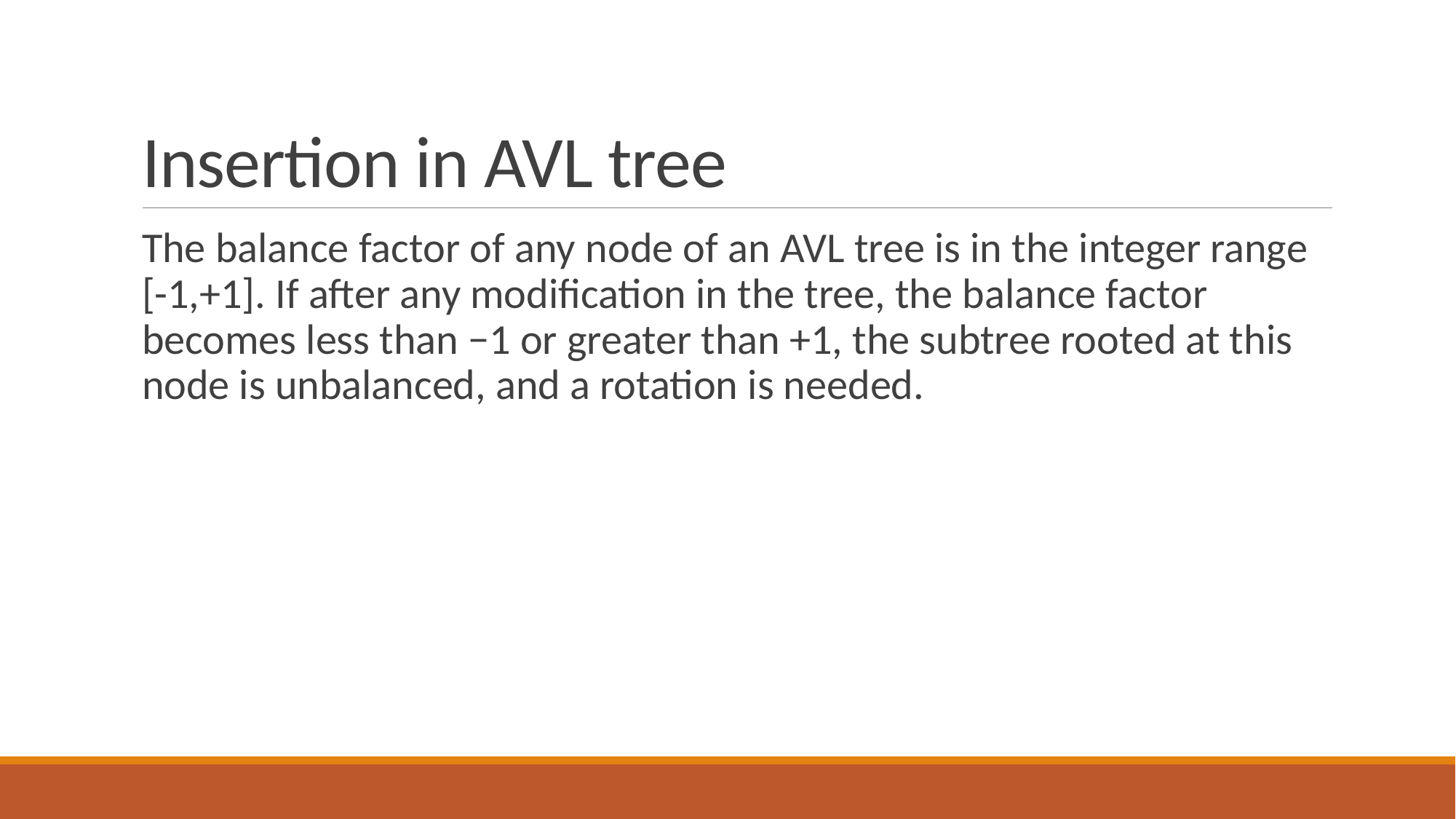

# Insertion in AVL tree
The balance factor of any node of an AVL tree is in the integer range [-1,+1]. If after any modification in the tree, the balance factor becomes less than −1 or greater than +1, the subtree rooted at this node is unbalanced, and a rotation is needed.